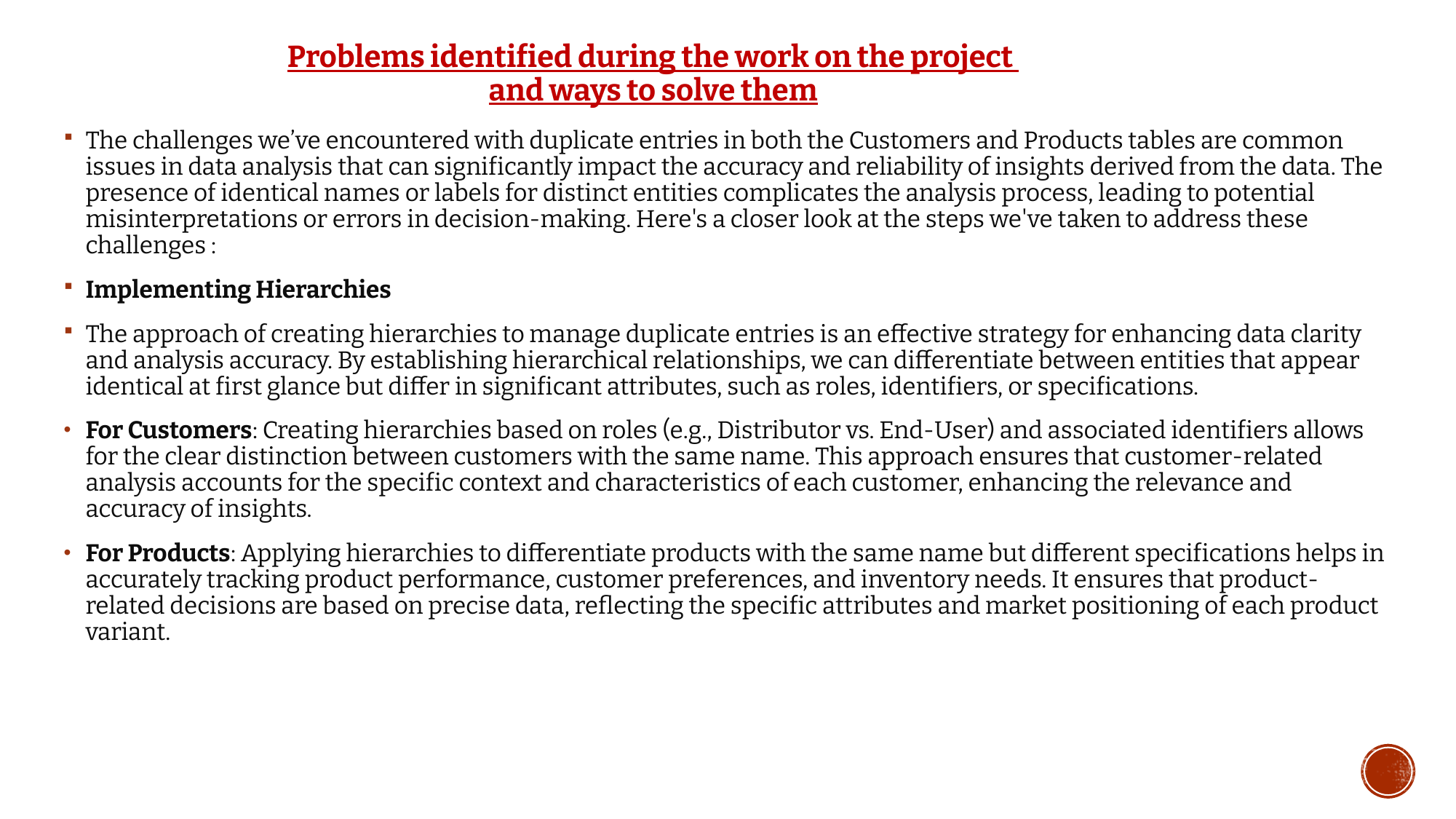

# Problems identified during the work on the project and ways to solve them
The challenges we’ve encountered with duplicate entries in both the Customers and Products tables are common issues in data analysis that can significantly impact the accuracy and reliability of insights derived from the data. The presence of identical names or labels for distinct entities complicates the analysis process, leading to potential misinterpretations or errors in decision-making. Here's a closer look at the steps we've taken to address these challenges :
Implementing Hierarchies
The approach of creating hierarchies to manage duplicate entries is an effective strategy for enhancing data clarity and analysis accuracy. By establishing hierarchical relationships, we can differentiate between entities that appear identical at first glance but differ in significant attributes, such as roles, identifiers, or specifications.
For Customers: Creating hierarchies based on roles (e.g., Distributor vs. End-User) and associated identifiers allows for the clear distinction between customers with the same name. This approach ensures that customer-related analysis accounts for the specific context and characteristics of each customer, enhancing the relevance and accuracy of insights.
For Products: Applying hierarchies to differentiate products with the same name but different specifications helps in accurately tracking product performance, customer preferences, and inventory needs. It ensures that product-related decisions are based on precise data, reflecting the specific attributes and market positioning of each product variant.